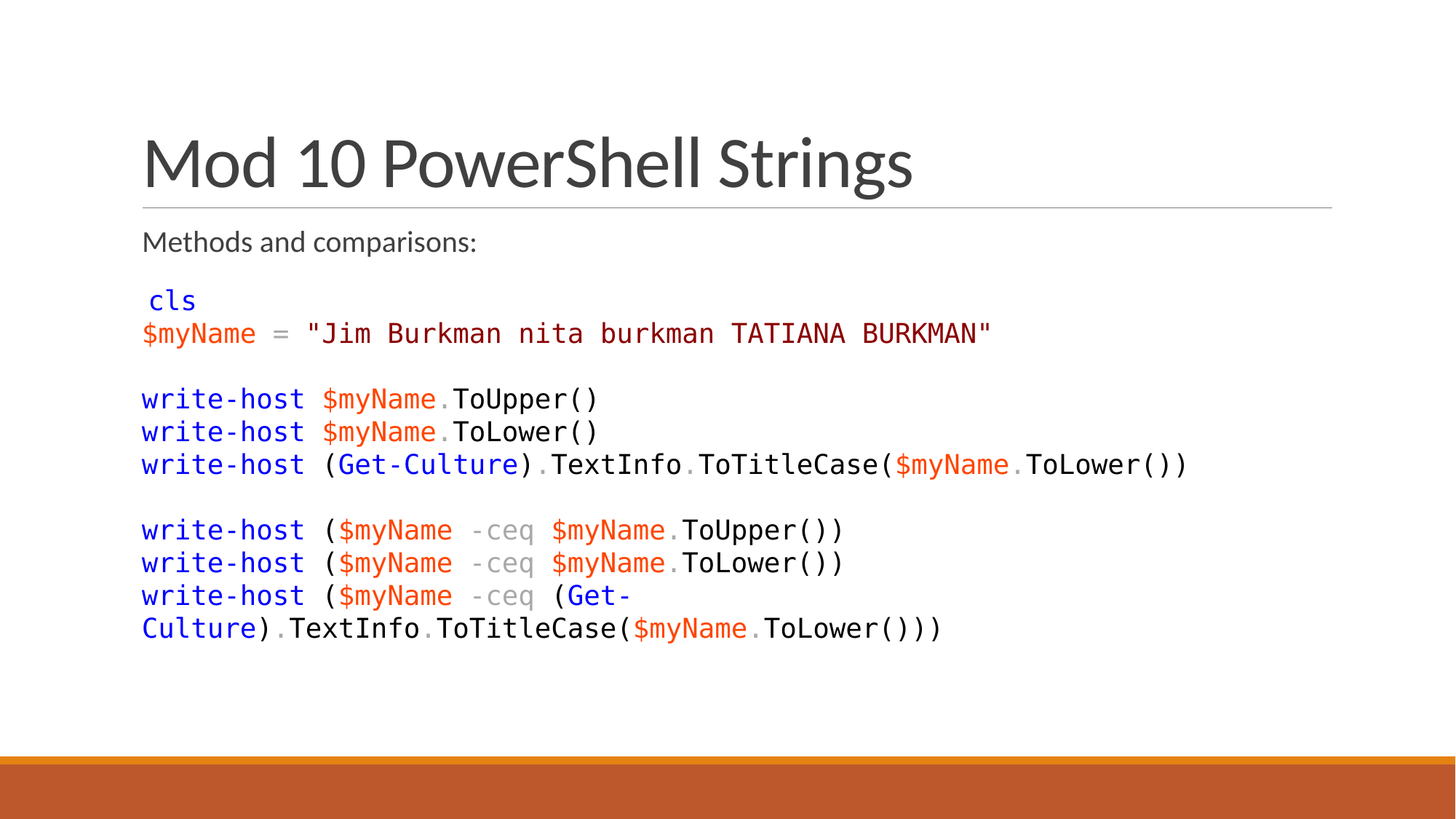

# Mod 10 PowerShell Strings
Methods and comparisons:
 cls
$myName = "Jim Burkman nita burkman TATIANA BURKMAN"

write-host $myName.ToUpper()
write-host $myName.ToLower()
write-host (Get-Culture).TextInfo.ToTitleCase($myName.ToLower())

write-host ($myName -ceq $myName.ToUpper())
write-host ($myName -ceq $myName.ToLower())
write-host ($myName -ceq (Get-Culture).TextInfo.ToTitleCase($myName.ToLower()))